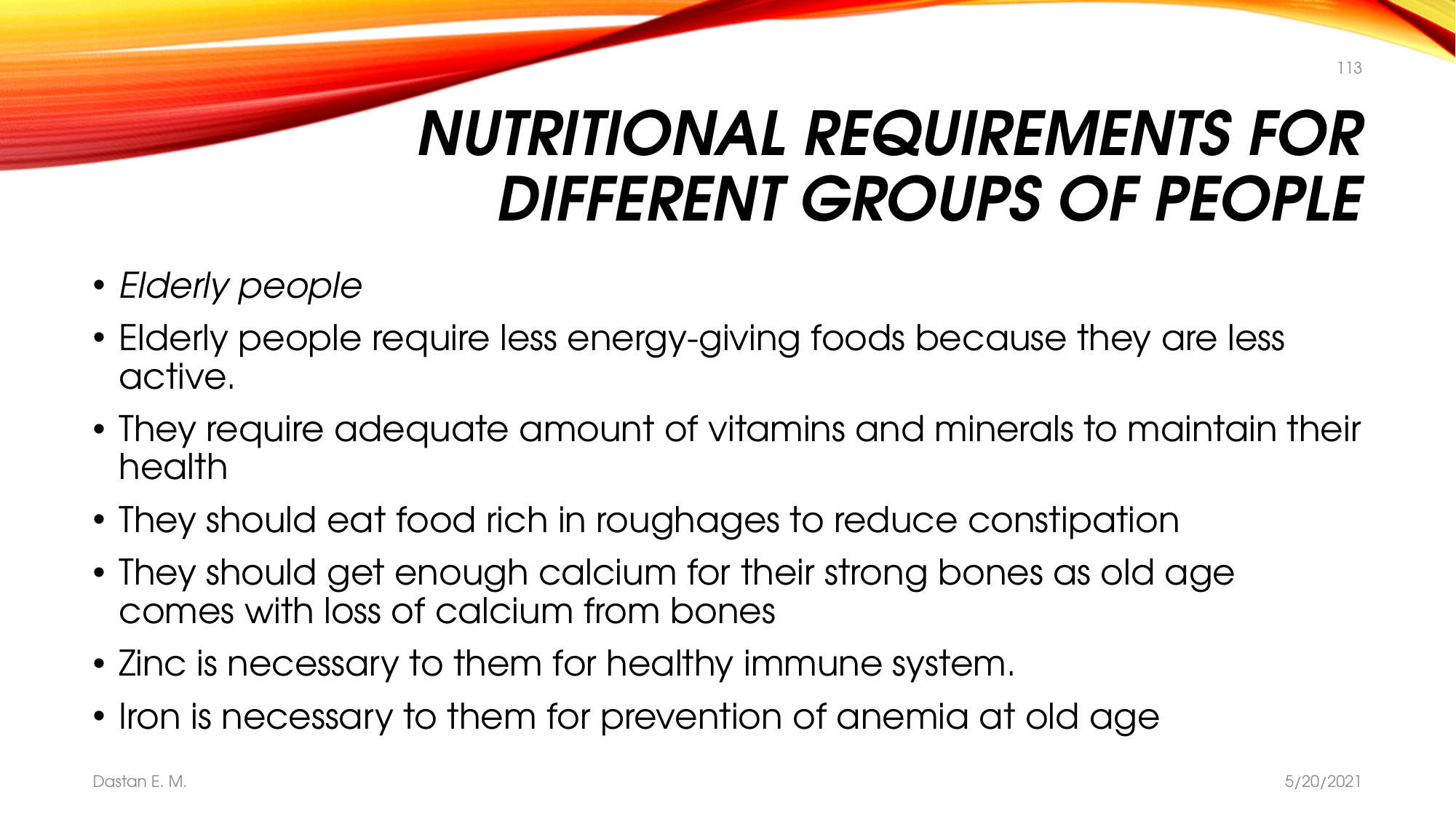

113
# NUTRITIONAL REQUIREMENTS FOR DIFFERENT GROUPS OF PEOPLE
Elderly people
Elderly people require less energy-giving foods because they are less active.
They require adequate amount of vitamins and minerals to maintain their health
They should eat food rich in roughages to reduce constipation
They should get enough calcium for their strong bones as old age comes with loss of calcium from bones
Zinc is necessary to them for healthy immune system.
Iron is necessary to them for prevention of anemia at old age
Dastan E. M.
5/20/2021